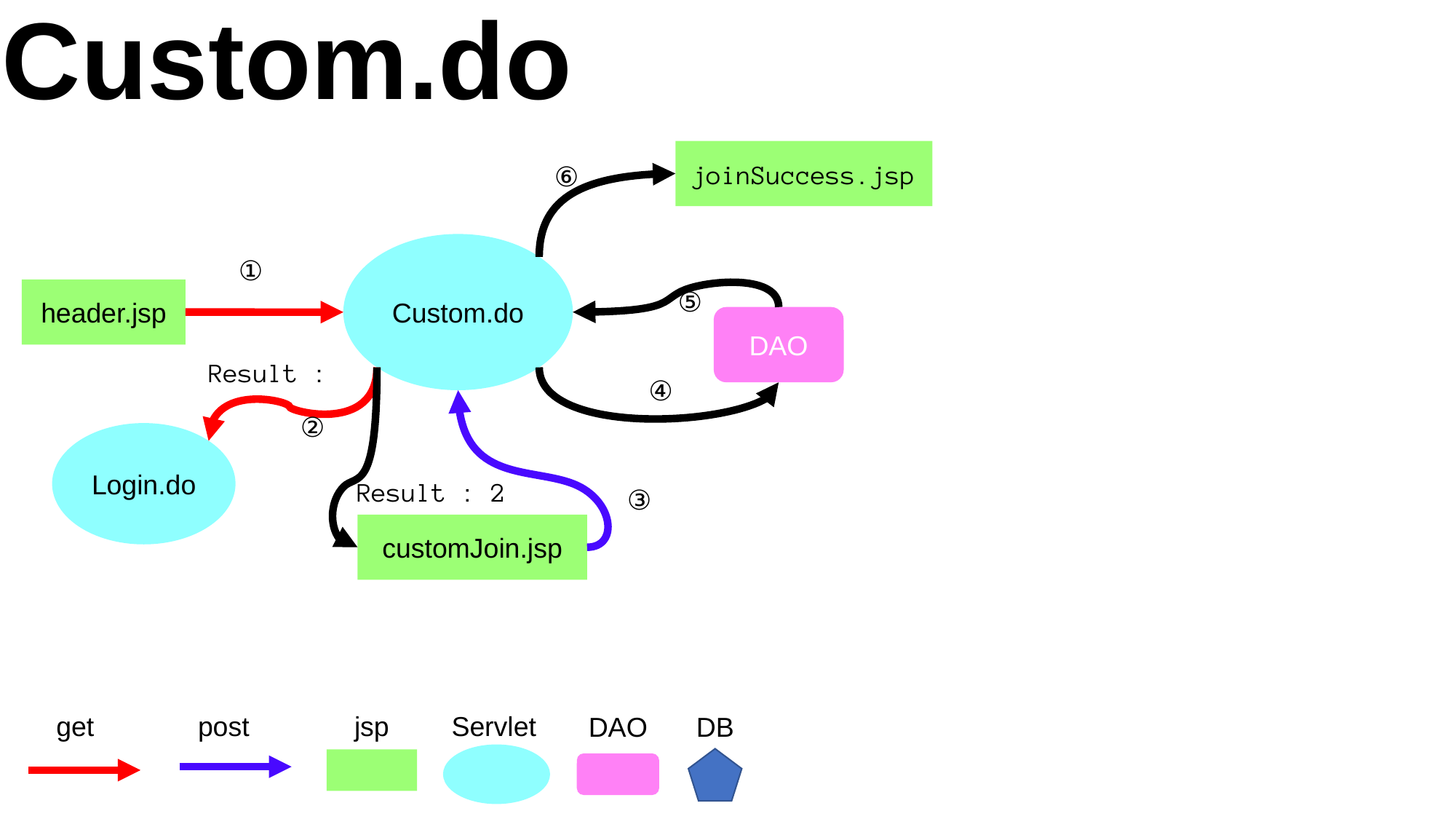

③
⑥
⑨
⑫
⑮
②
⑤
⑧
⑪
⑭
①
④
⑦
⑩
⑬
Custom.do
.do
joinSuccess.jsp
⑥
Custom.do
①
⑤
header.jsp
.jsp
DAO
Result :
④
②
DAO
Login.do
Result : 2
③
customJoin.jsp
get
post
jsp
Servlet
DAO
DB

get
post
jsp
Servlet
DAO
DB